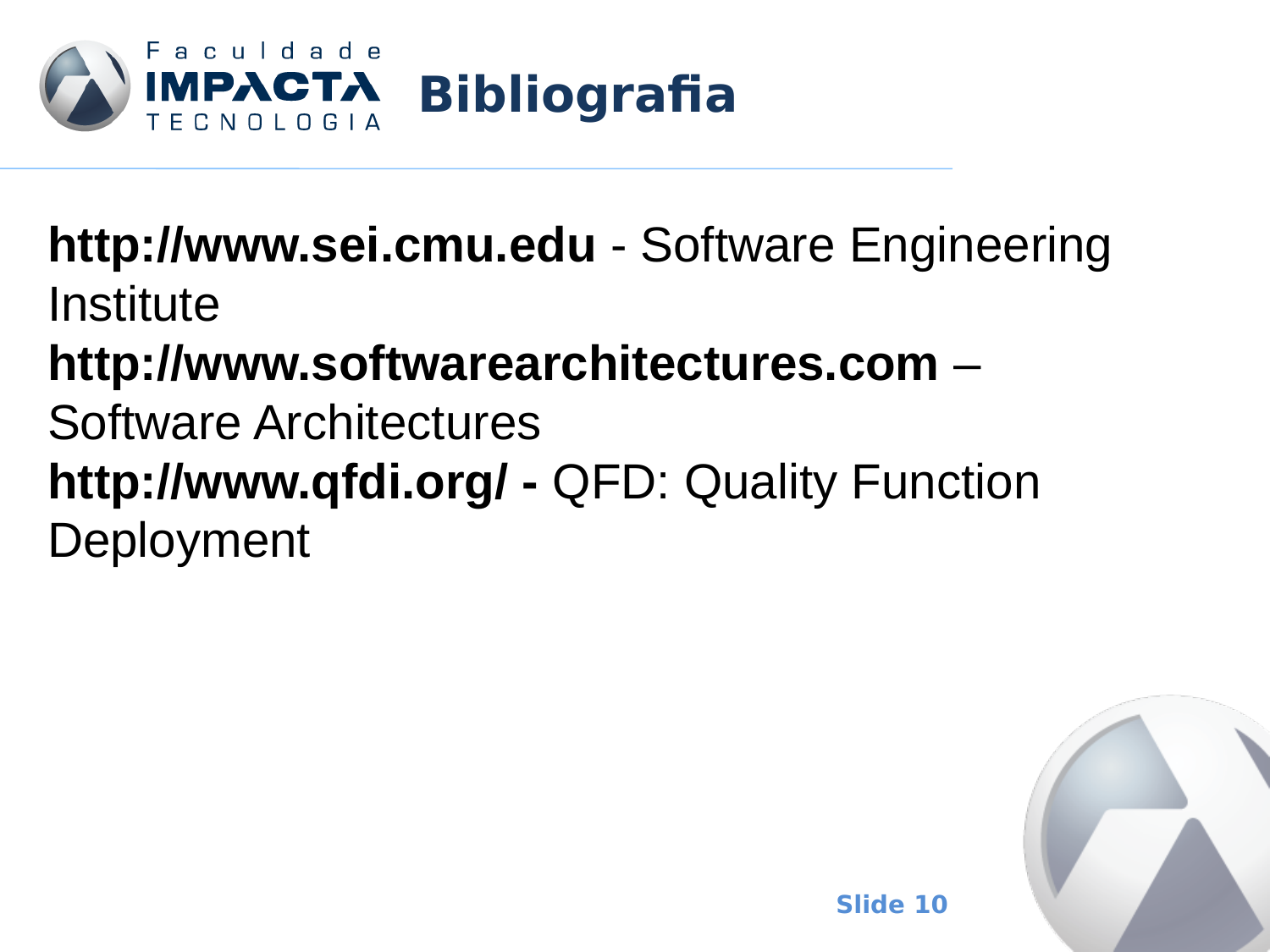

# Bibliografia
http://www.sei.cmu.edu - Software Engineering Institute
http://www.softwarearchitectures.com – Software Architectures
http://www.qfdi.org/ - QFD: Quality Function Deployment